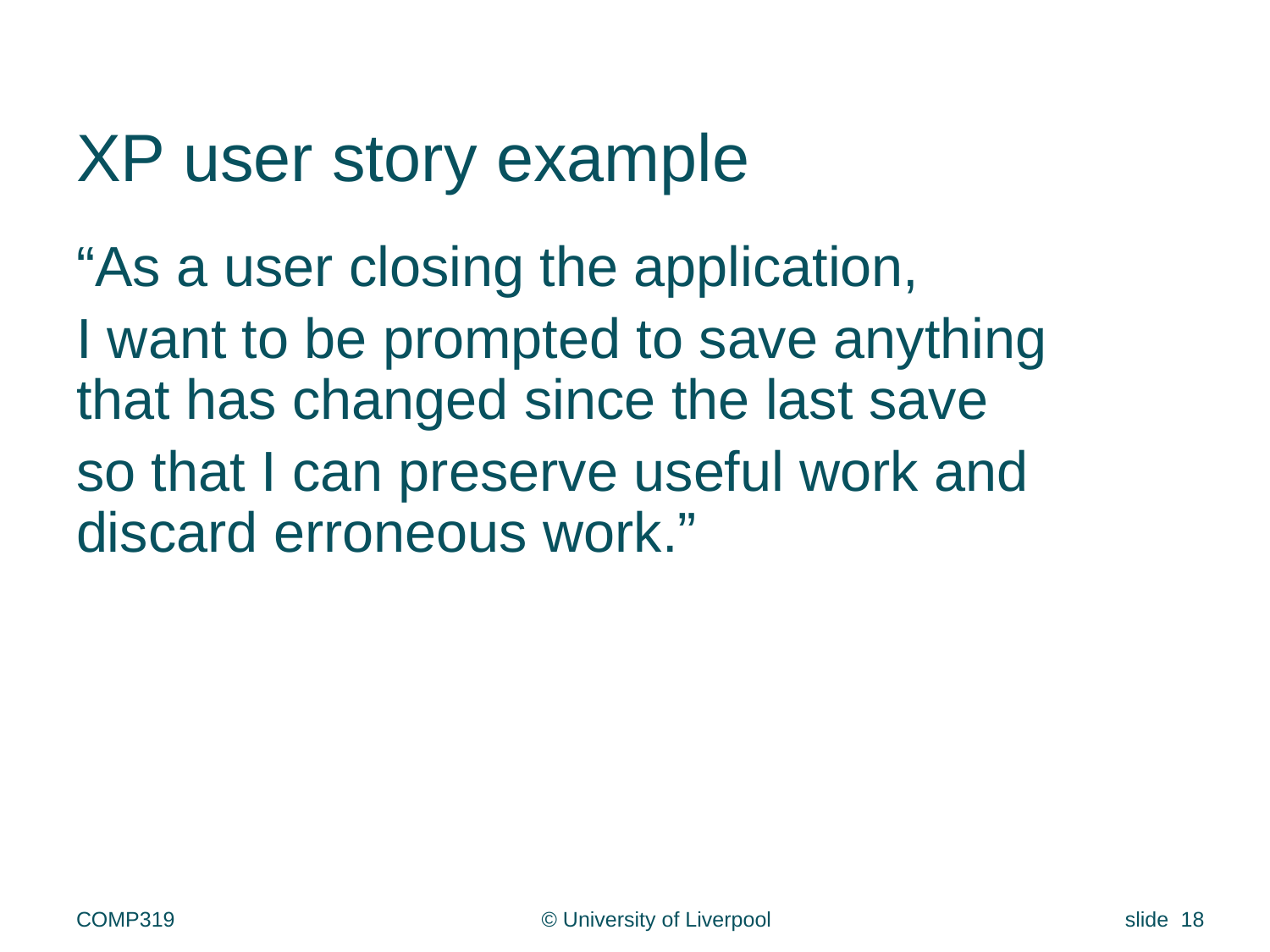

# XP user story example
“As a user closing the application,
I want to be prompted to save anything that has changed since the last save
so that I can preserve useful work and discard erroneous work.”
COMP319
© University of Liverpool
slide  18